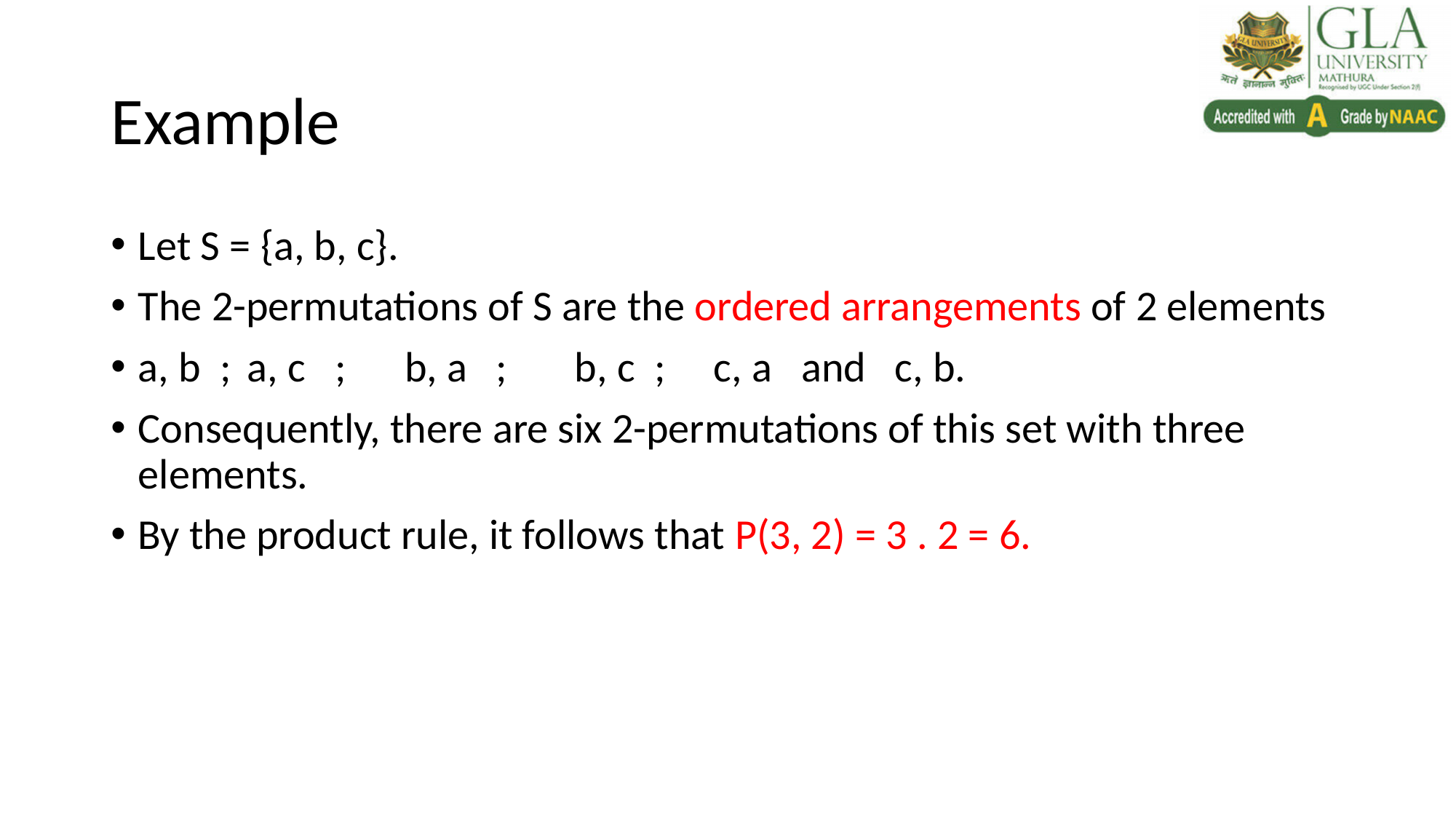

# Example
Let S = {a, b, c}.
The 2-permutations of S are the ordered arrangements of 2 elements
a, b  ; 	a, c   ; 	     b, a   ;       b, c  ;     c, a   and   c, b.
Consequently, there are six 2-permutations of this set with three elements.
By the product rule, it follows that P(3, 2) = 3 . 2 = 6.